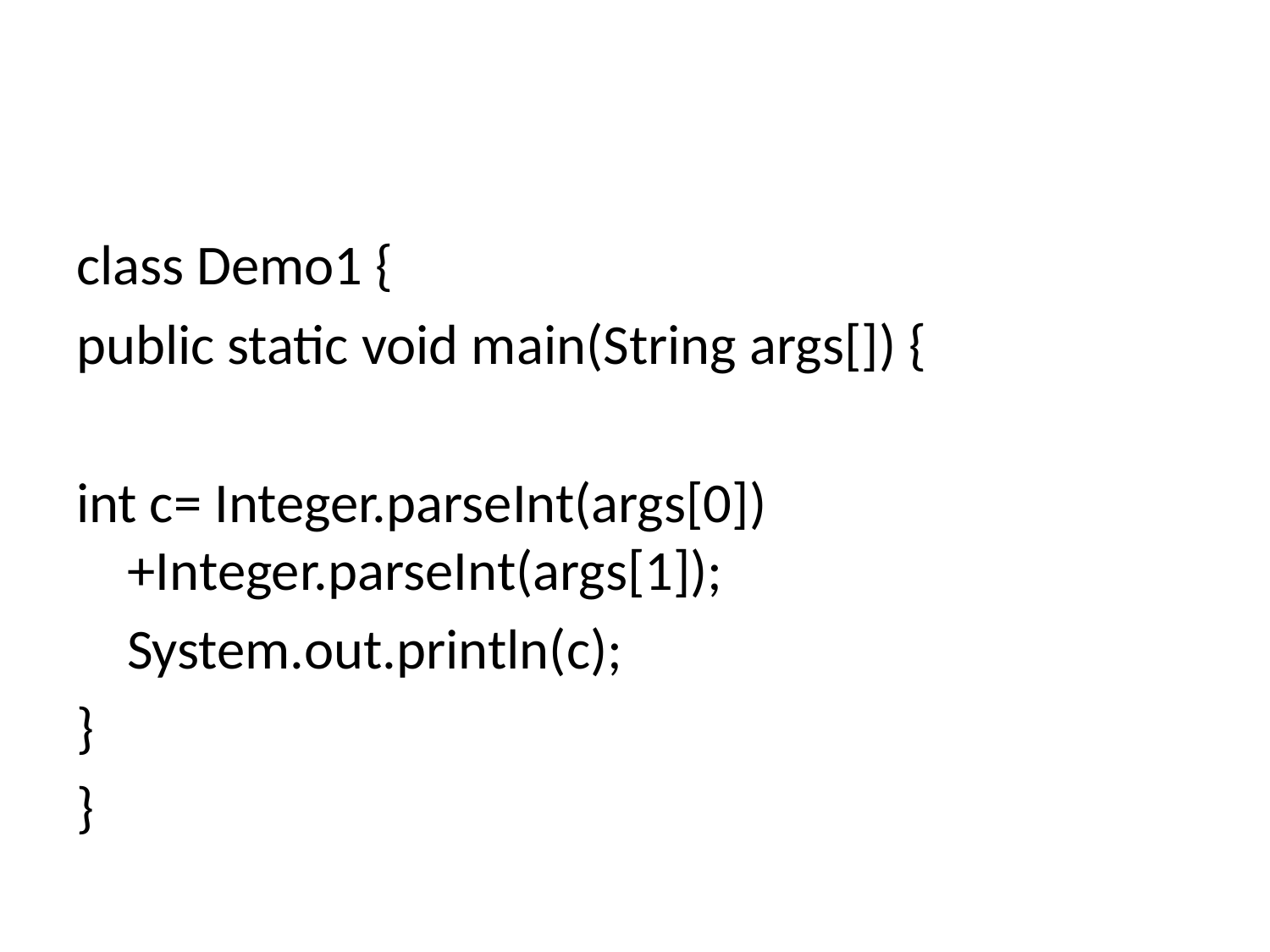

#
class Demo1 {
public static void main(String args[]) {

int c= Integer.parseInt(args[0])+Integer.parseInt(args[1]);
    System.out.println(c);
}
}